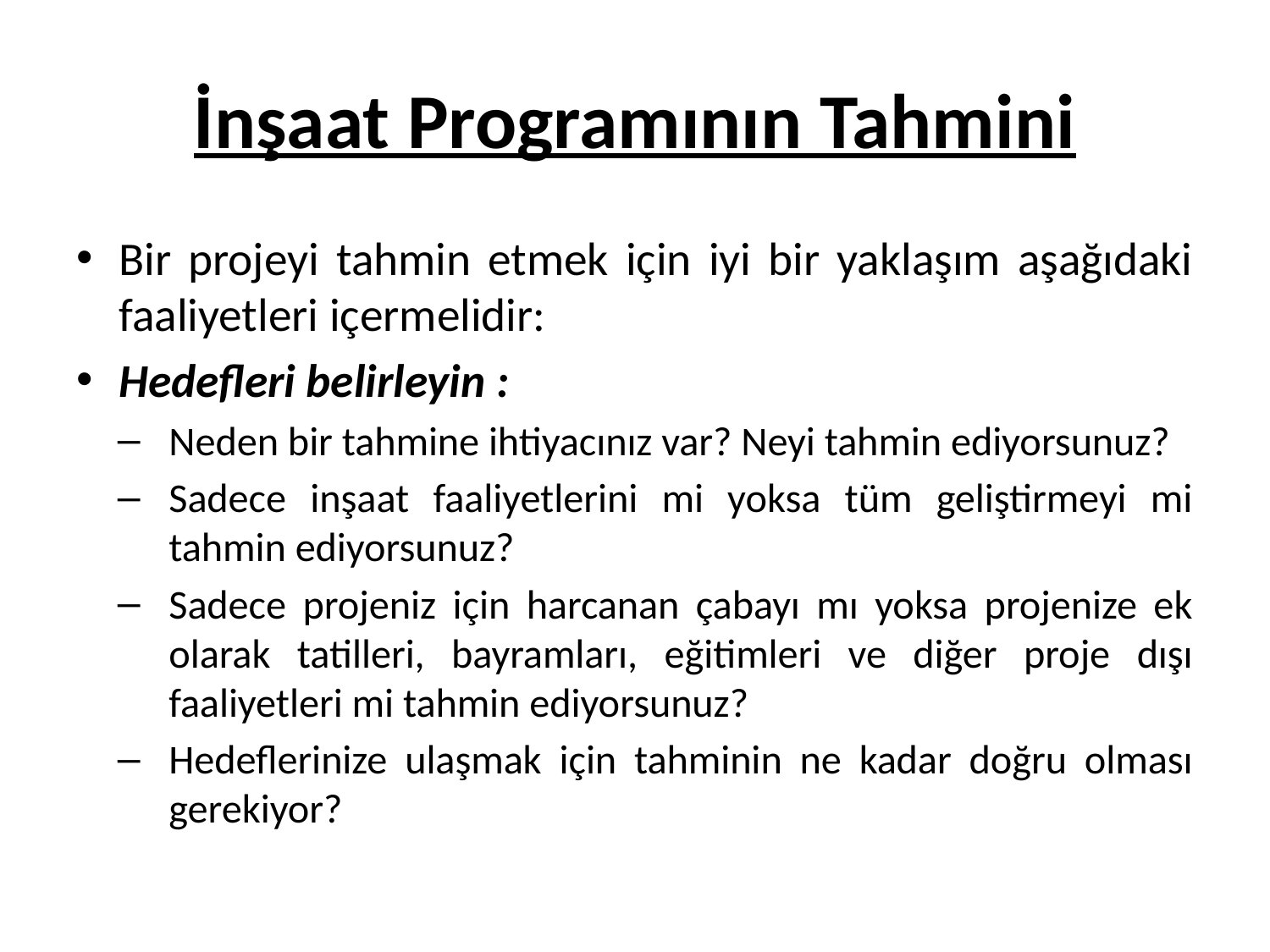

# İnşaat Programının Tahmini
Bir projeyi tahmin etmek için iyi bir yaklaşım aşağıdaki faaliyetleri içermelidir:
Hedefleri belirleyin :
Neden bir tahmine ihtiyacınız var? Neyi tahmin ediyorsunuz?
Sadece inşaat faaliyetlerini mi yoksa tüm geliştirmeyi mi tahmin ediyorsunuz?
Sadece projeniz için harcanan çabayı mı yoksa projenize ek olarak tatilleri, bayramları, eğitimleri ve diğer proje dışı faaliyetleri mi tahmin ediyorsunuz?
Hedeflerinize ulaşmak için tahminin ne kadar doğru olması gerekiyor?